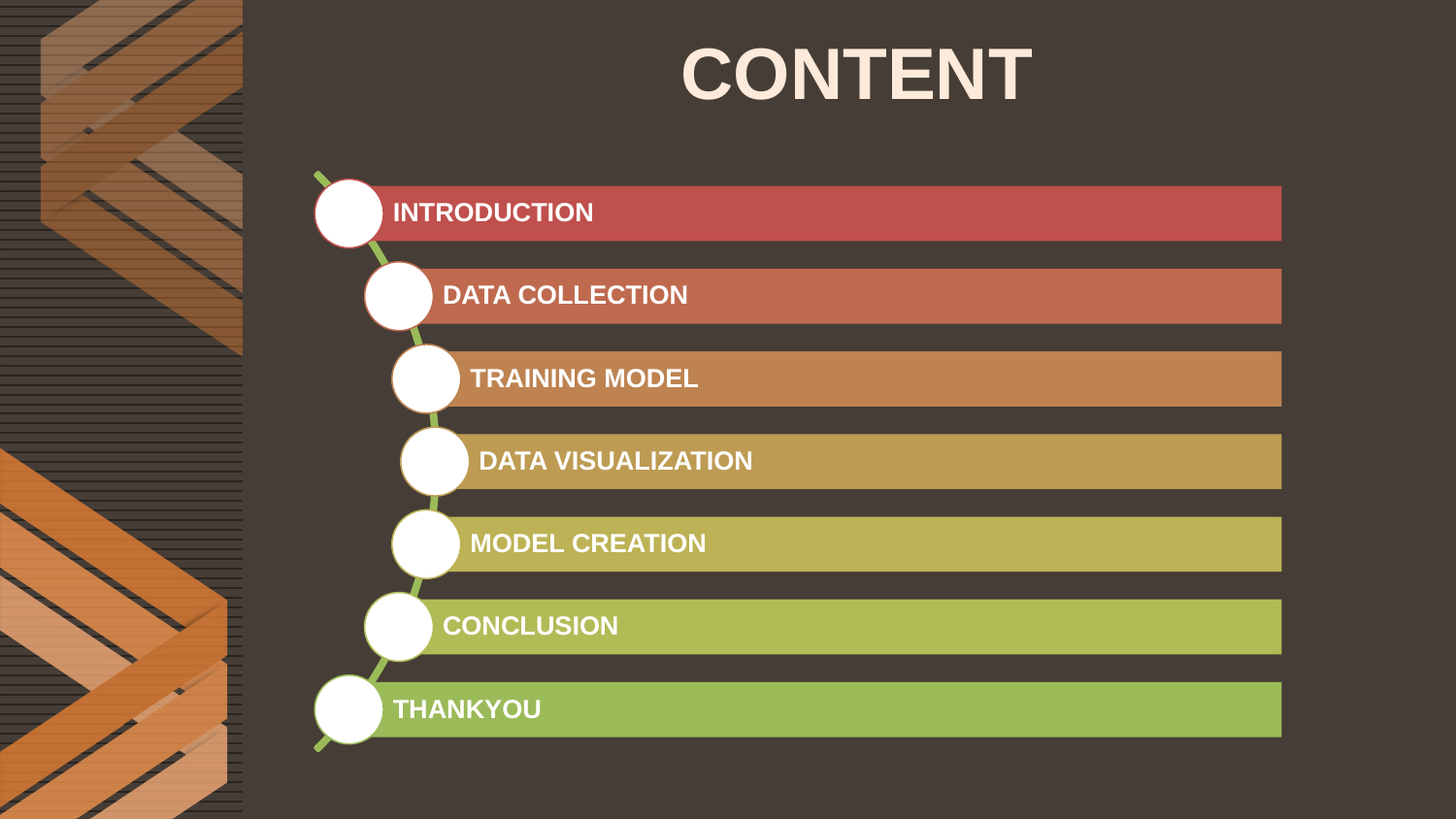

# CONTENT

INTRODUCTION
DATA COLLECTION
TRAINING MODEL
DATA VISUALIZATION
MODEL CREATION
CONCLUSION
THANKYOU